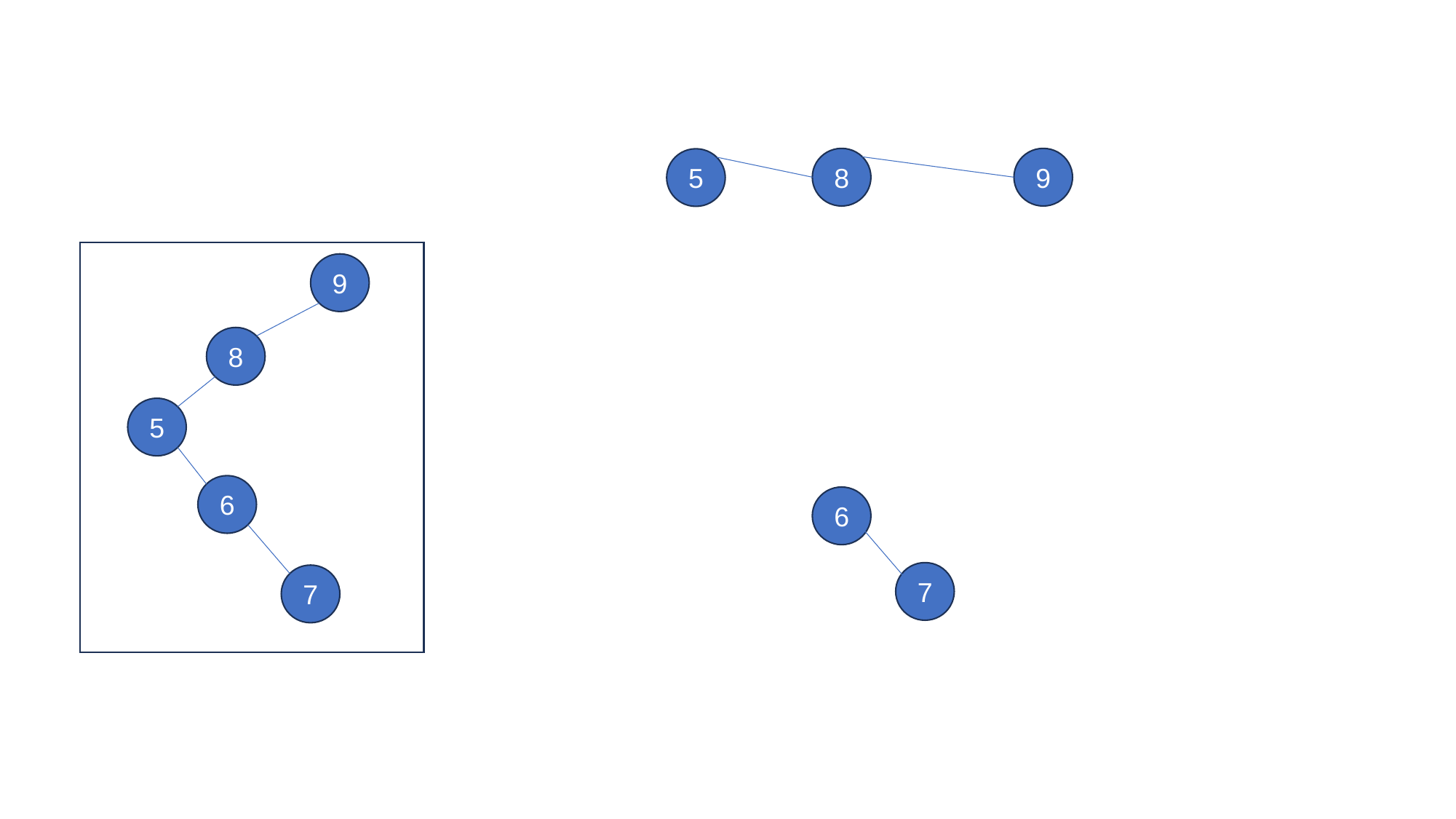

8
9
5

9
8
5
6
6
7
7